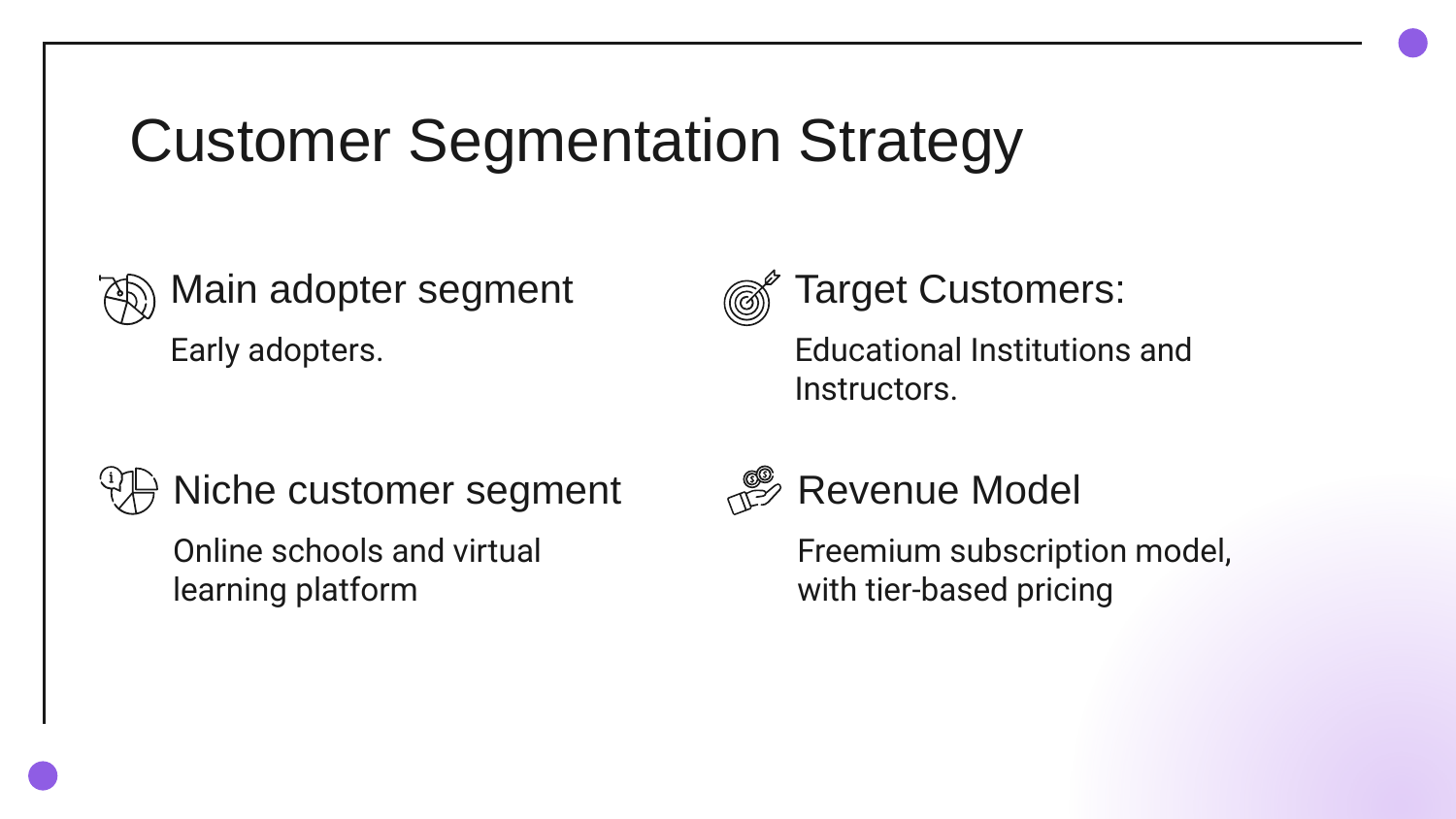

# Customer Segmentation Strategy
Main adopter segment
Target Customers:

Early adopters.
Educational Institutions and Instructors.
Niche customer segment
Revenue Model

Online schools and virtual learning platform
Freemium subscription model, with tier-based pricing